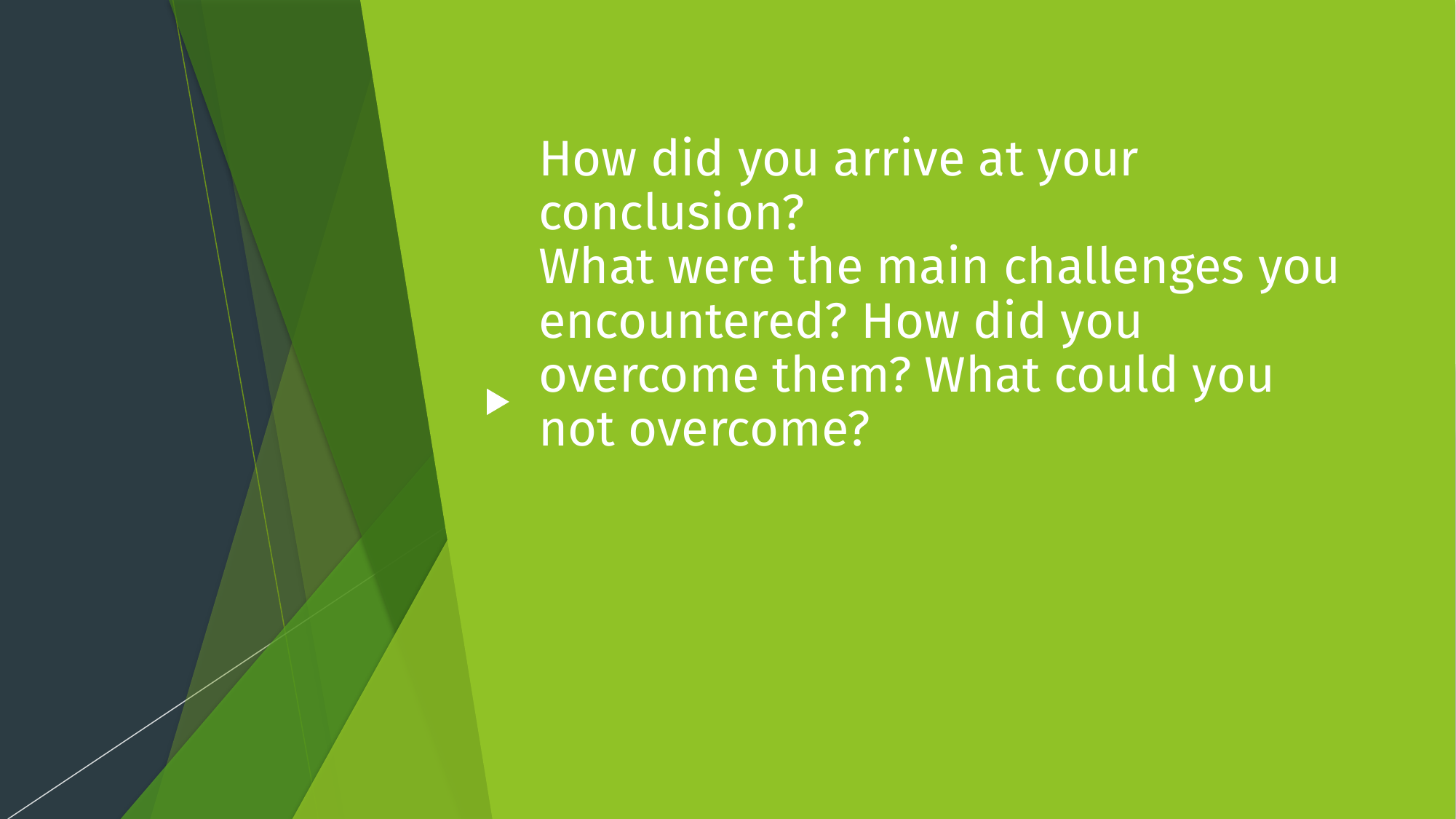

# How did you arrive at your conclusion? What were the main challenges you encountered? How did you overcome them? What could you not overcome?